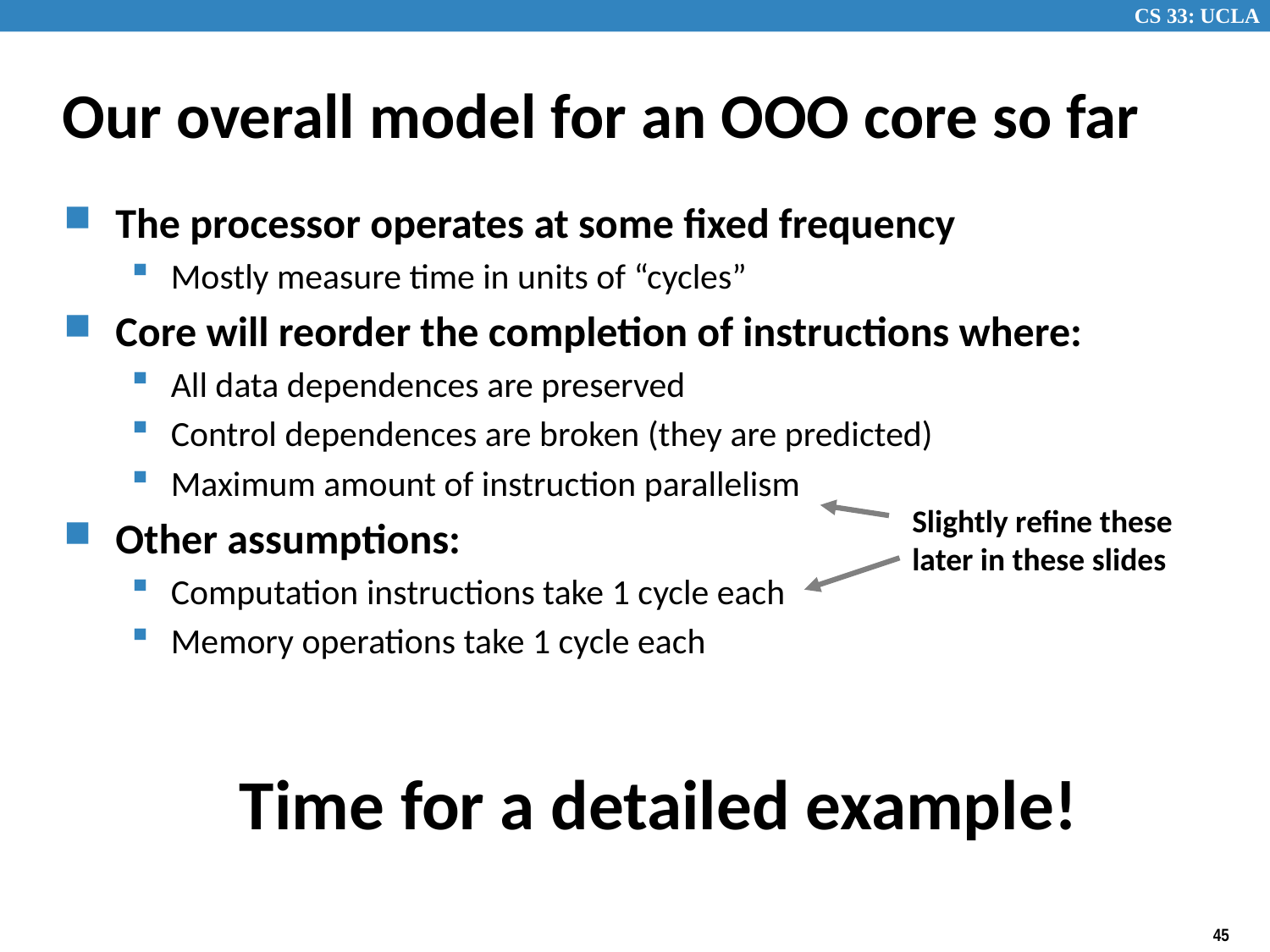

# Our overall model for an OOO core so far
The processor operates at some fixed frequency
Mostly measure time in units of “cycles”
Core will reorder the completion of instructions where:
All data dependences are preserved
Control dependences are broken (they are predicted)
Maximum amount of instruction parallelism
Other assumptions:
Computation instructions take 1 cycle each
Memory operations take 1 cycle each

Slightly refine these later in these slides
Time for a detailed example!